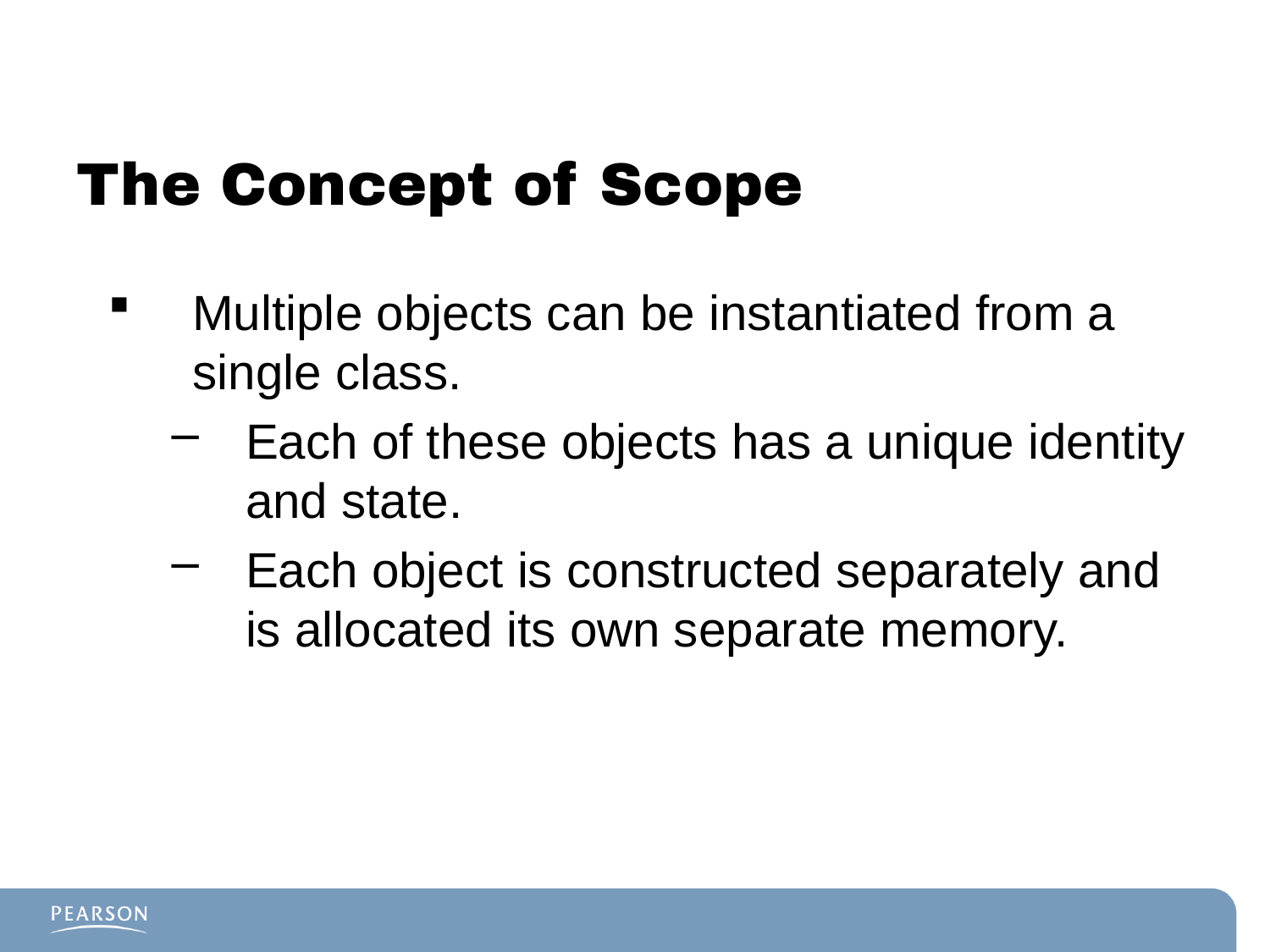

# The Concept of Scope
Multiple objects can be instantiated from a single class.
Each of these objects has a unique identity and state.
Each object is constructed separately and is allocated its own separate memory.